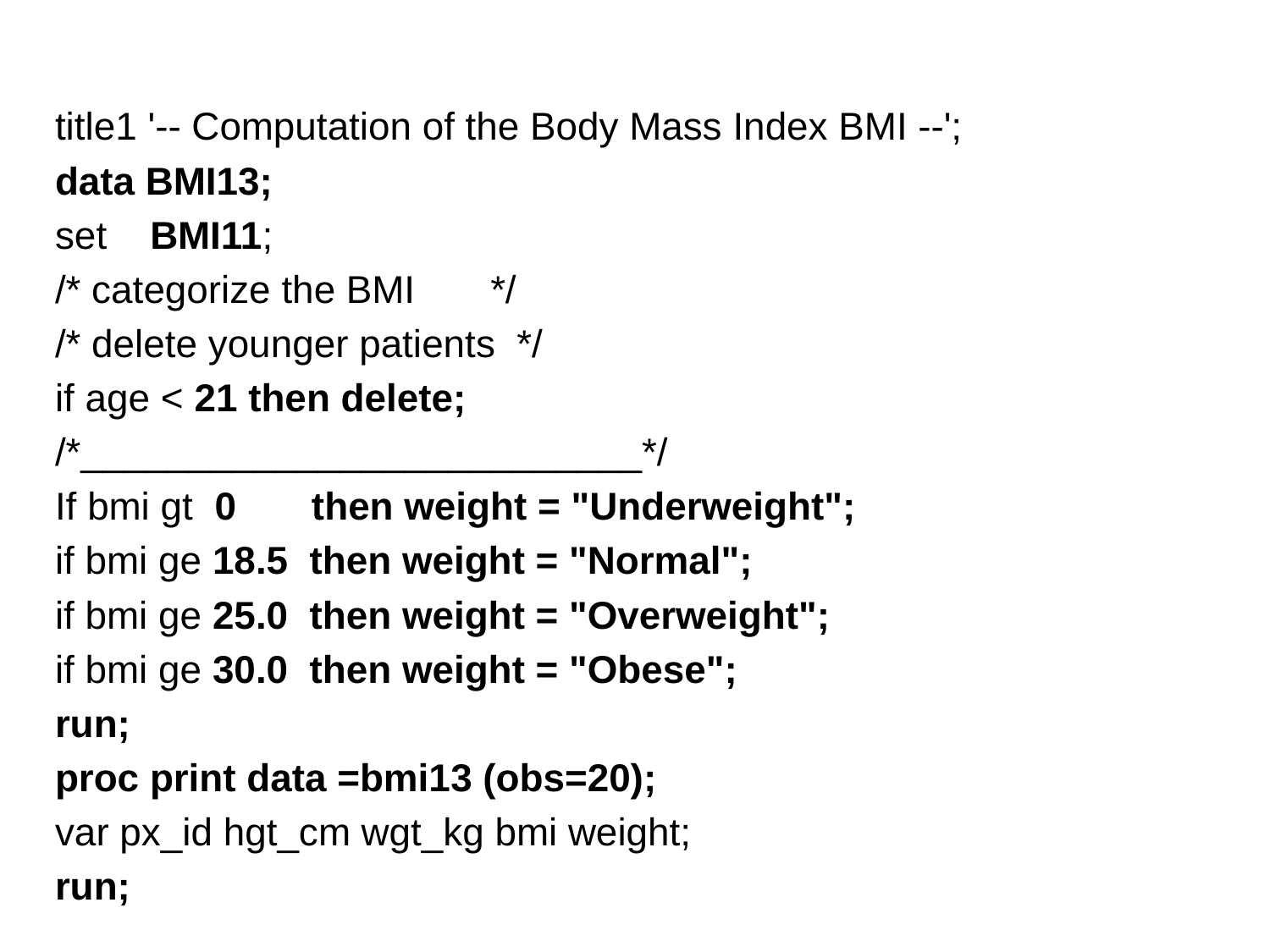

title1 '-- Computation of the Body Mass Index BMI --';
data BMI13;
set    BMI11;
/* categorize the BMI       */
/* delete younger patients  */
if age < 21 then delete;
/*__________________________*/
If bmi gt  0       then weight = "Underweight";
if bmi ge 18.5  then weight = "Normal";
if bmi ge 25.0  then weight = "Overweight";
if bmi ge 30.0  then weight = "Obese";
run;
proc print data =bmi13 (obs=20);
var px_id hgt_cm wgt_kg bmi weight;
run;